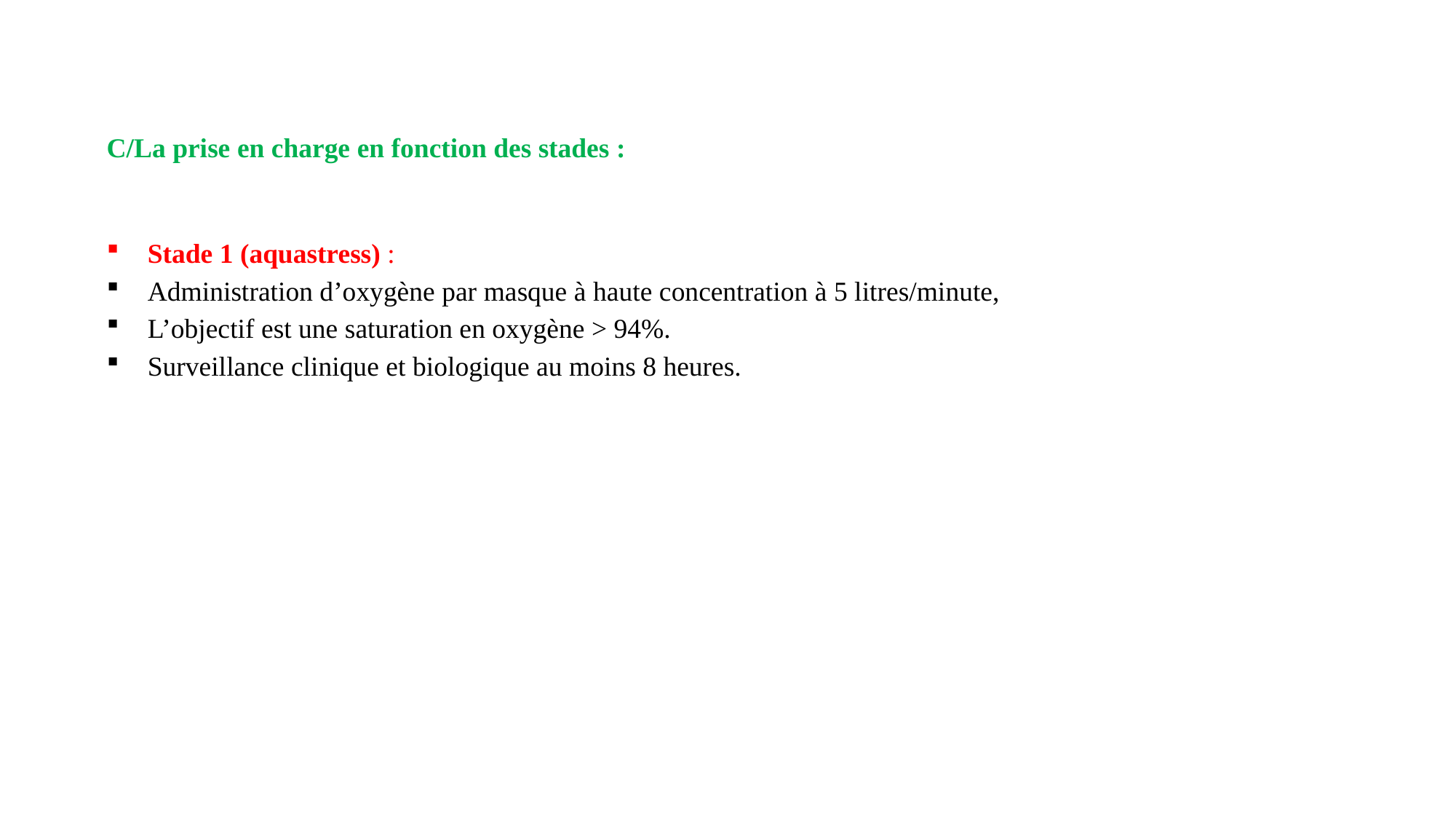

C/La prise en charge en fonction des stades :

Stade 1 (aquastress) :
Administration d’oxygène par masque à haute concentration à 5 litres/minute,
L’objectif est une saturation en oxygène > 94%.
Surveillance clinique et biologique au moins 8 heures.